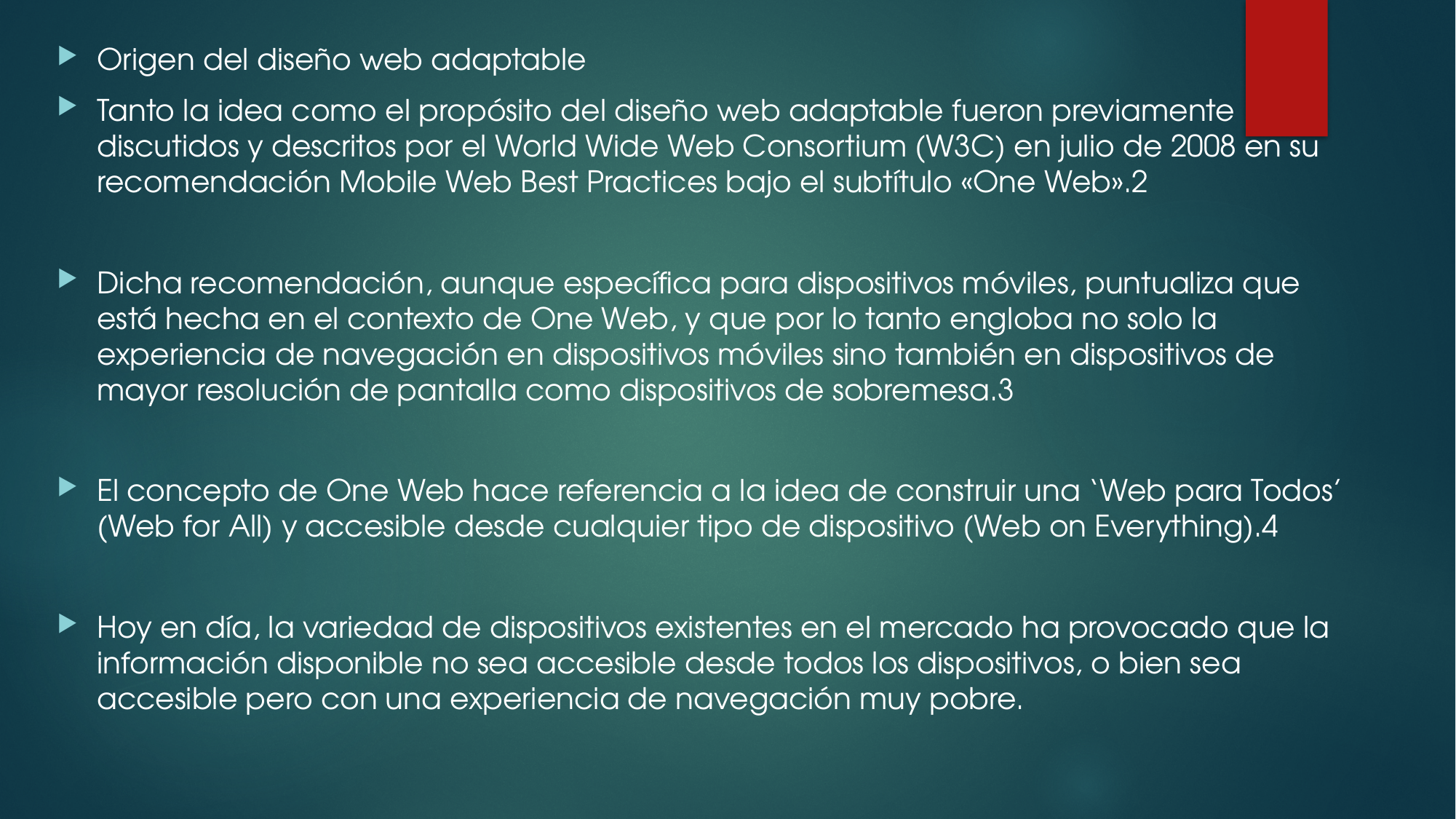

Origen del diseño web adaptable
Tanto la idea como el propósito del diseño web adaptable fueron previamente discutidos y descritos por el World Wide Web Consortium (W3C) en julio de 2008 en su recomendación Mobile Web Best Practices bajo el subtítulo «One Web».2​

Dicha recomendación, aunque específica para dispositivos móviles, puntualiza que está hecha en el contexto de One Web, y que por lo tanto engloba no solo la experiencia de navegación en dispositivos móviles sino también en dispositivos de mayor resolución de pantalla como dispositivos de sobremesa.3​

El concepto de One Web hace referencia a la idea de construir una ‘Web para Todos’ (Web for All) y accesible desde cualquier tipo de dispositivo (Web on Everything).4​

Hoy en día, la variedad de dispositivos existentes en el mercado ha provocado que la información disponible no sea accesible desde todos los dispositivos, o bien sea accesible pero con una experiencia de navegación muy pobre.